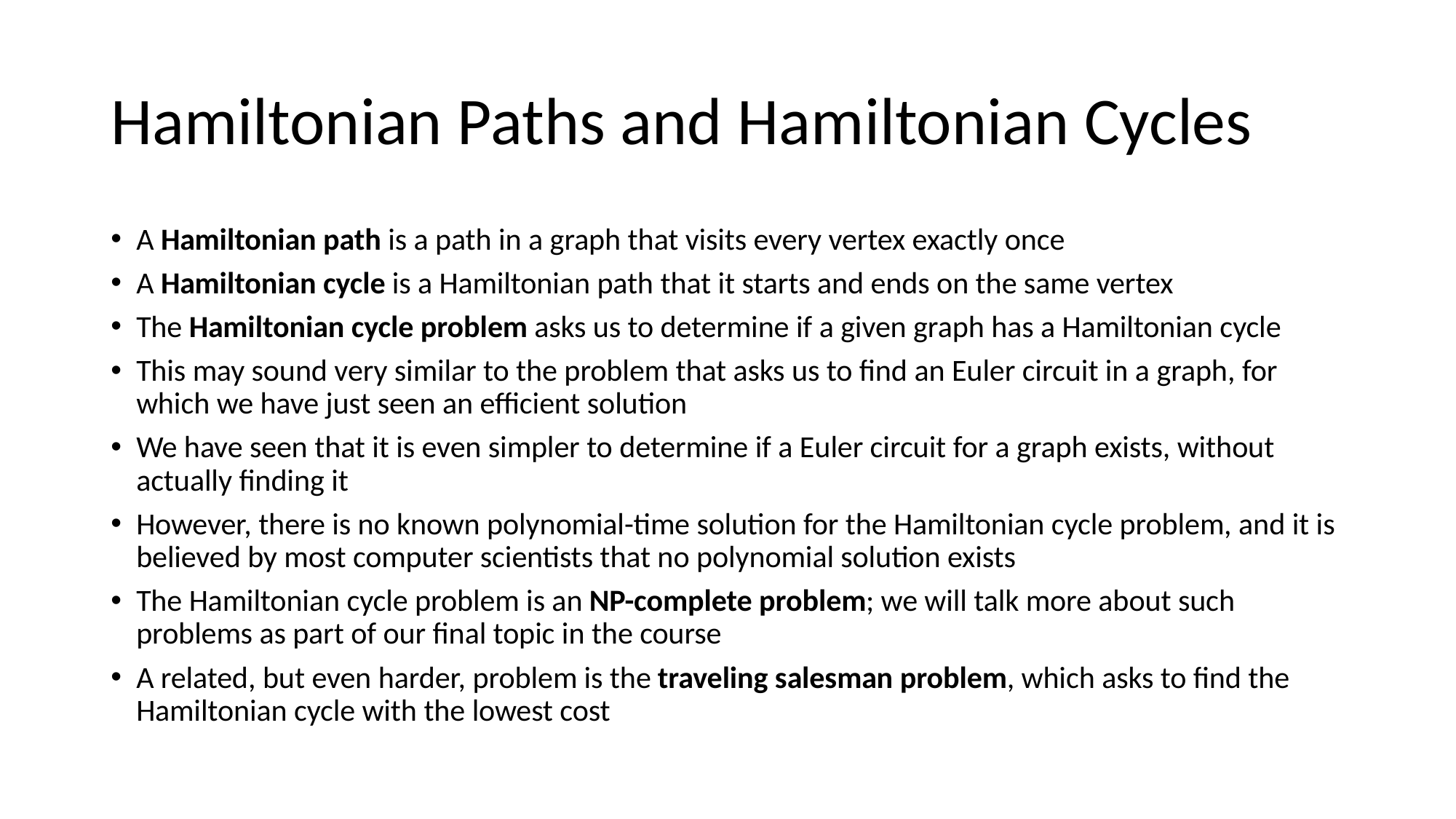

# Hamiltonian Paths and Hamiltonian Cycles
A Hamiltonian path is a path in a graph that visits every vertex exactly once
A Hamiltonian cycle is a Hamiltonian path that it starts and ends on the same vertex
The Hamiltonian cycle problem asks us to determine if a given graph has a Hamiltonian cycle
This may sound very similar to the problem that asks us to find an Euler circuit in a graph, for which we have just seen an efficient solution
We have seen that it is even simpler to determine if a Euler circuit for a graph exists, without actually finding it
However, there is no known polynomial-time solution for the Hamiltonian cycle problem, and it is believed by most computer scientists that no polynomial solution exists
The Hamiltonian cycle problem is an NP-complete problem; we will talk more about such problems as part of our final topic in the course
A related, but even harder, problem is the traveling salesman problem, which asks to find the Hamiltonian cycle with the lowest cost